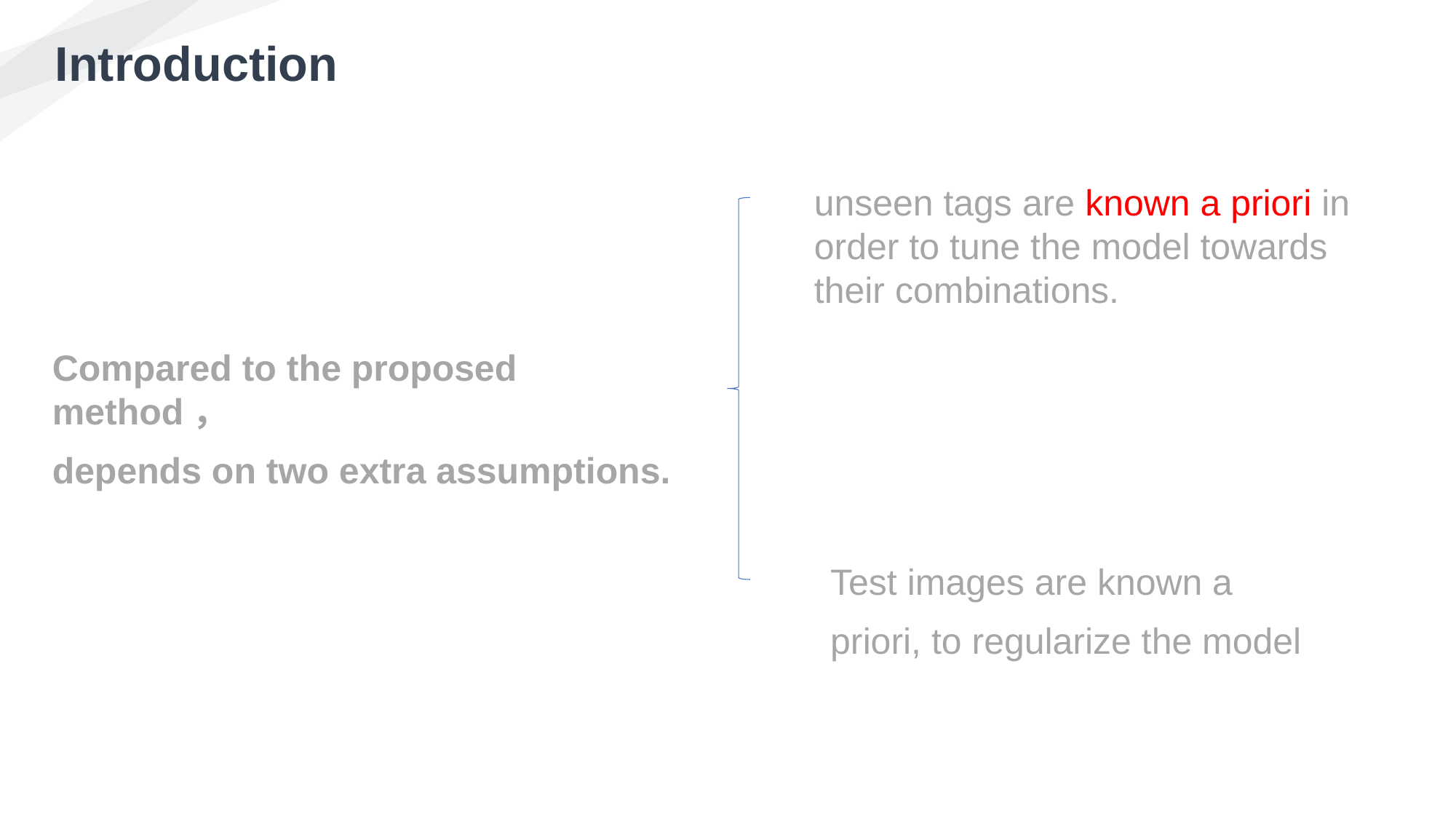

Introduction
unseen tags are known a priori in order to tune the model towards their combinations.

Compared to the proposed method，
depends on two extra assumptions.
Test images are known a
priori, to regularize the model